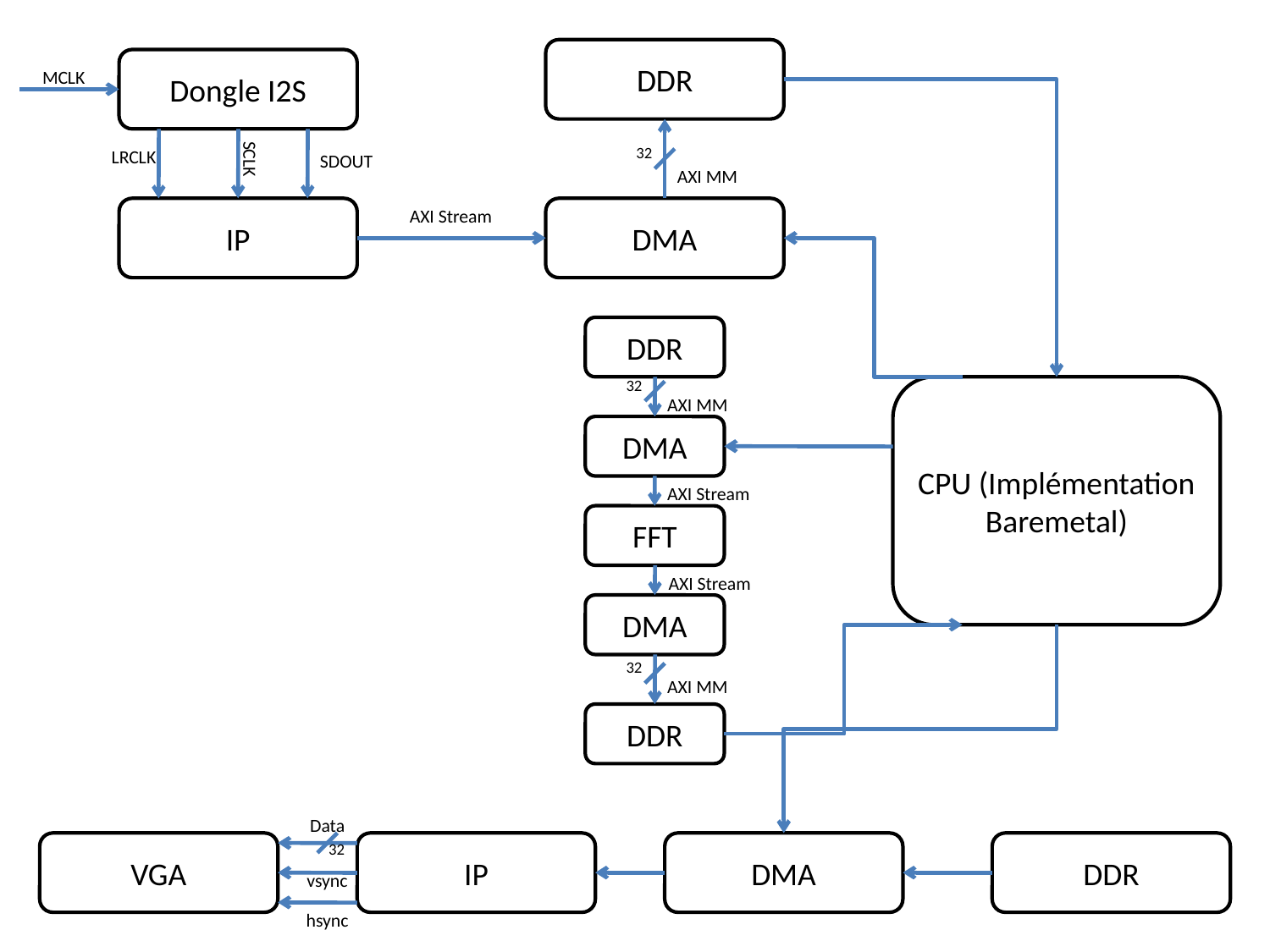

DDR
Dongle I2S
MCLK
32
LRCLK
SDOUT
SCLK
AXI MM
IP
AXI Stream
DMA
DDR
32
CPU (Implémentation Baremetal)
AXI MM
DMA
AXI Stream
FFT
AXI Stream
DMA
32
AXI MM
DDR
Data
VGA
32
IP
DMA
DDR
vsync
hsync